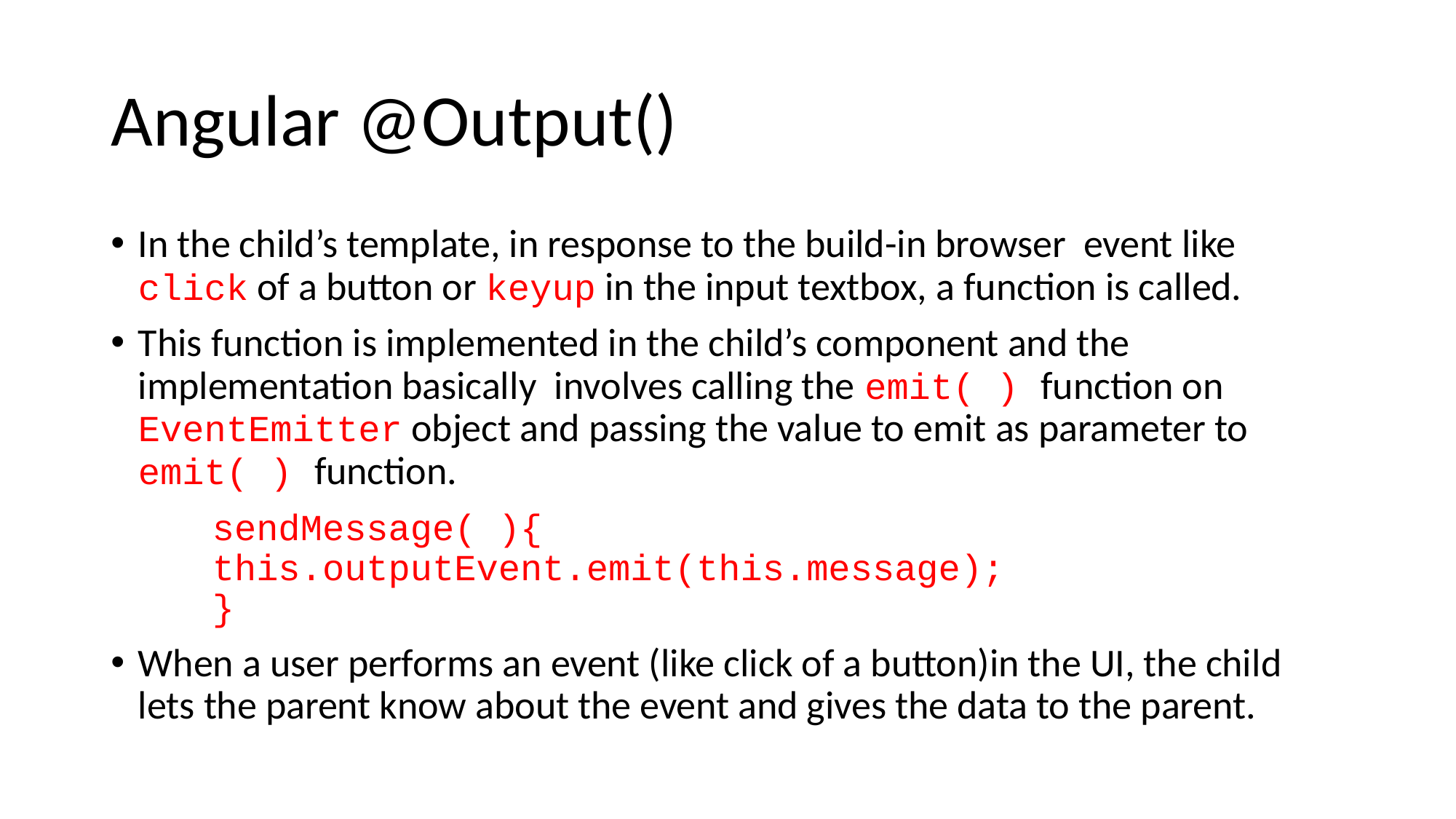

# Angular @Output()
In the child’s template, in response to the build-in browser  event like click of a button or keyup in the input textbox, a function is called.
This function is implemented in the child’s component and the implementation basically  involves calling the emit( ) function on EventEmitter object and passing the value to emit as parameter to emit( ) function.
	sendMessage( ){
		this.outputEvent.emit(this.message);
	}
When a user performs an event (like click of a button)in the UI, the child lets the parent know about the event and gives the data to the parent.